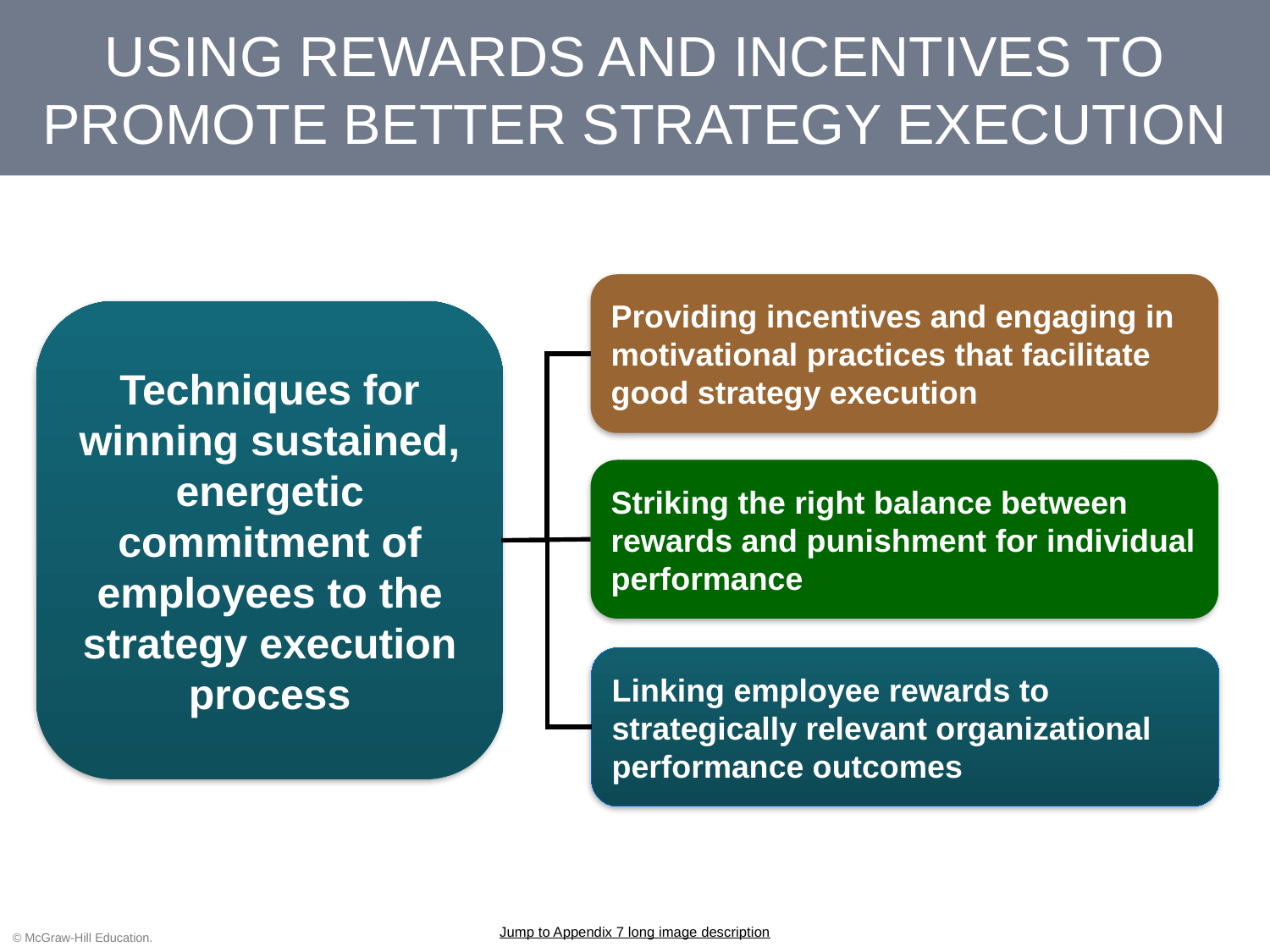

# USING REWARDS AND INCENTIVES TO PROMOTE BETTER STRATEGY EXECUTION
Providing incentives and engaging in motivational practices that facilitate good strategy execution
Techniques for winning sustained, energetic commitment of employees to the strategy execution process
Striking the right balance between rewards and punishment for individual performance
Linking employee rewards to strategically relevant organizational performance outcomes
Jump to Appendix 7 long image description